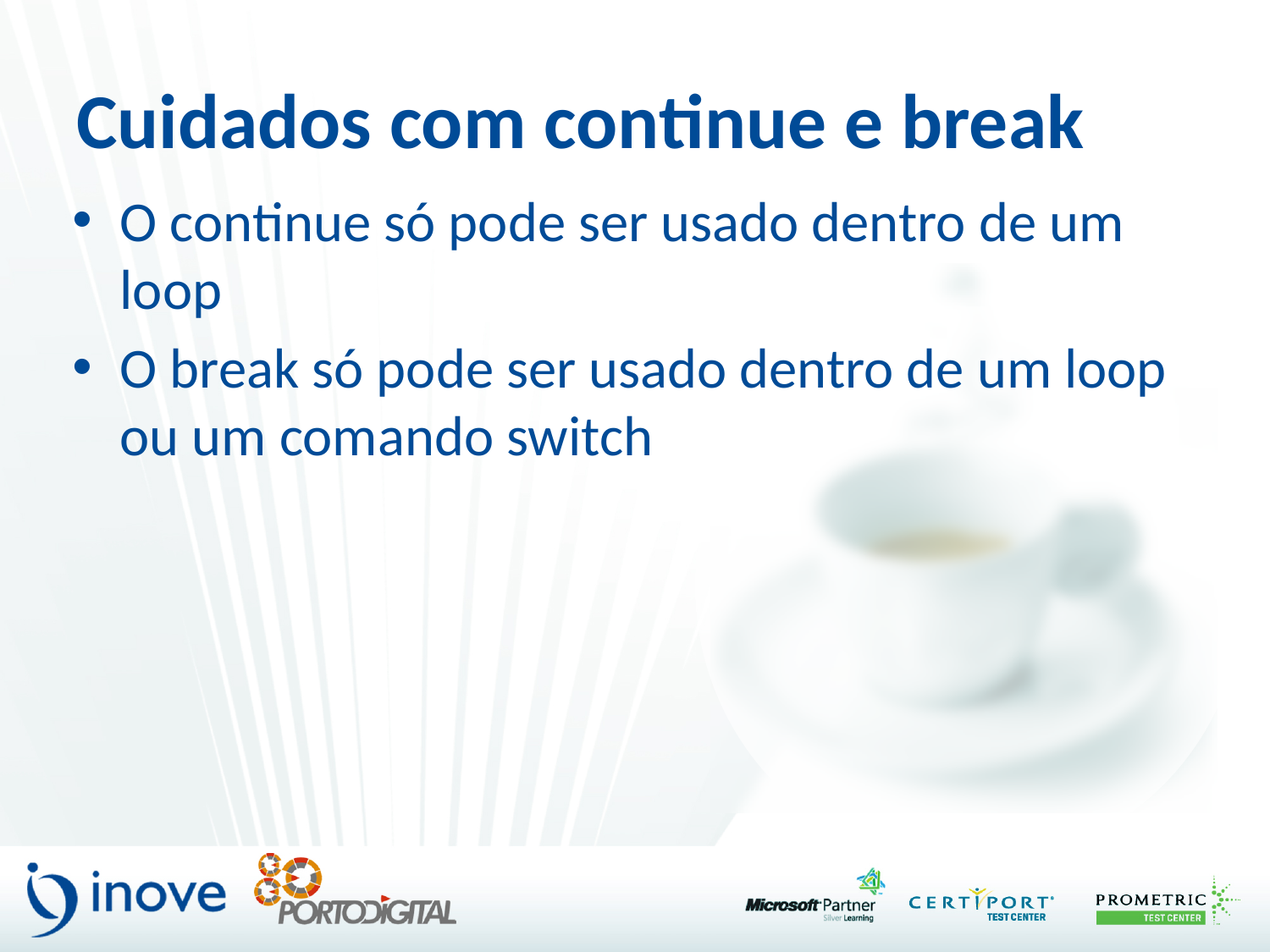

# Cuidados com continue e break
O continue só pode ser usado dentro de um loop
O break só pode ser usado dentro de um loop ou um comando switch